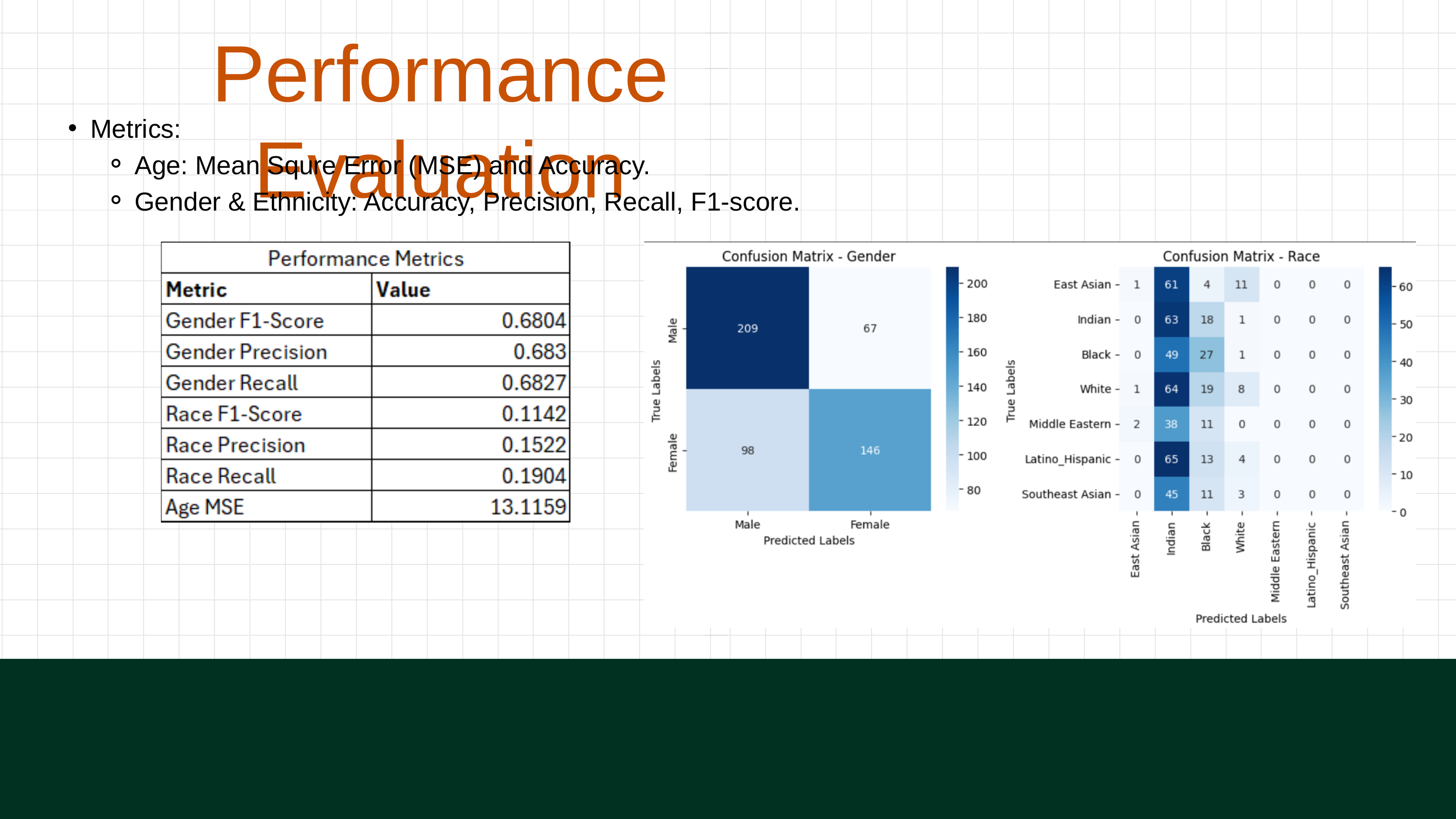

Performance Evaluation
Metrics:
Age: Mean Squre Error (MSE) and Accuracy.
Gender & Ethnicity: Accuracy, Precision, Recall, F1-score.